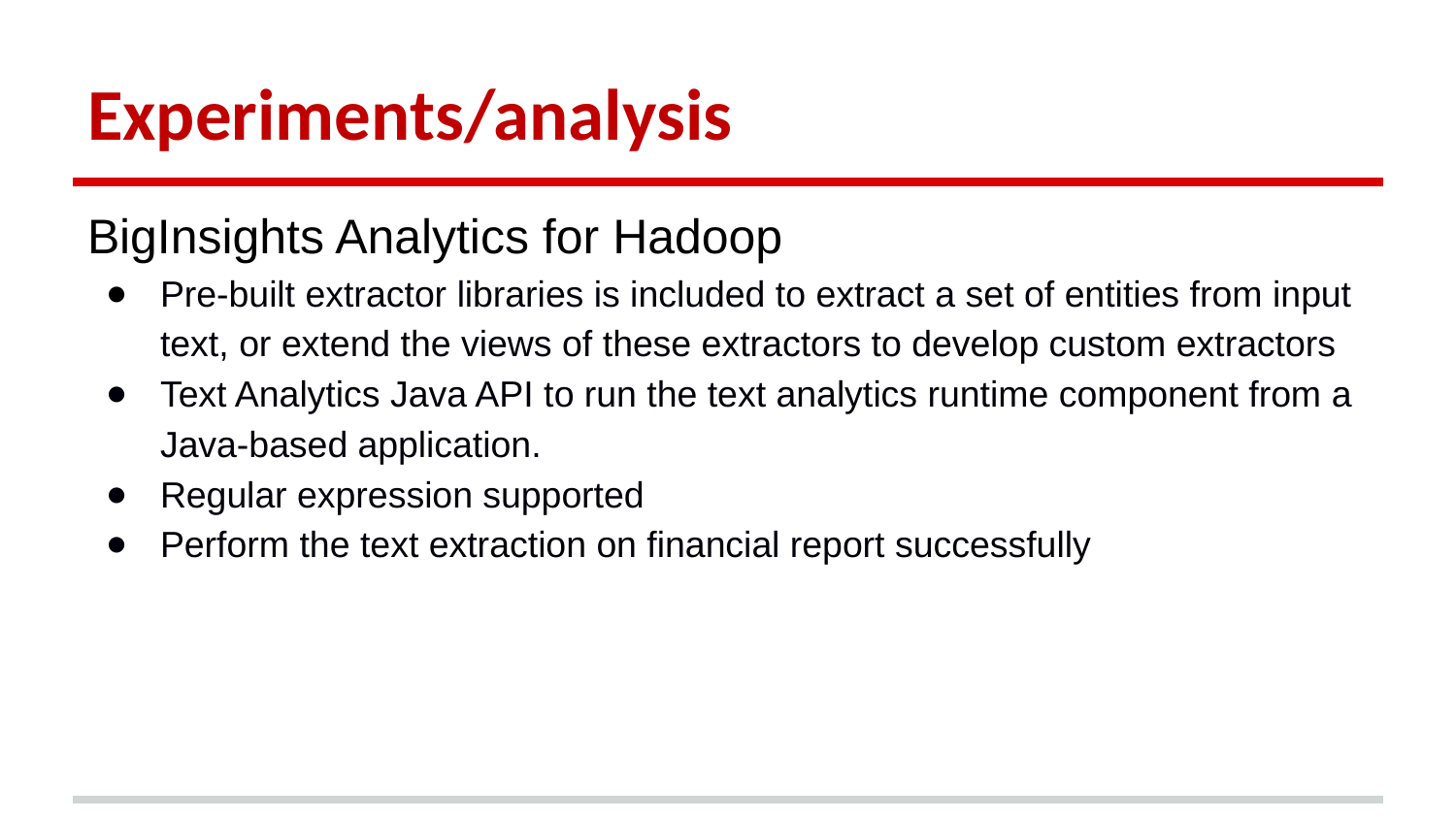

# Experiments/analysis
BigInsights Analytics for Hadoop
Pre-built extractor libraries is included to extract a set of entities from input text, or extend the views of these extractors to develop custom extractors
Text Analytics Java API to run the text analytics runtime component from a Java-based application.
Regular expression supported
Perform the text extraction on financial report successfully